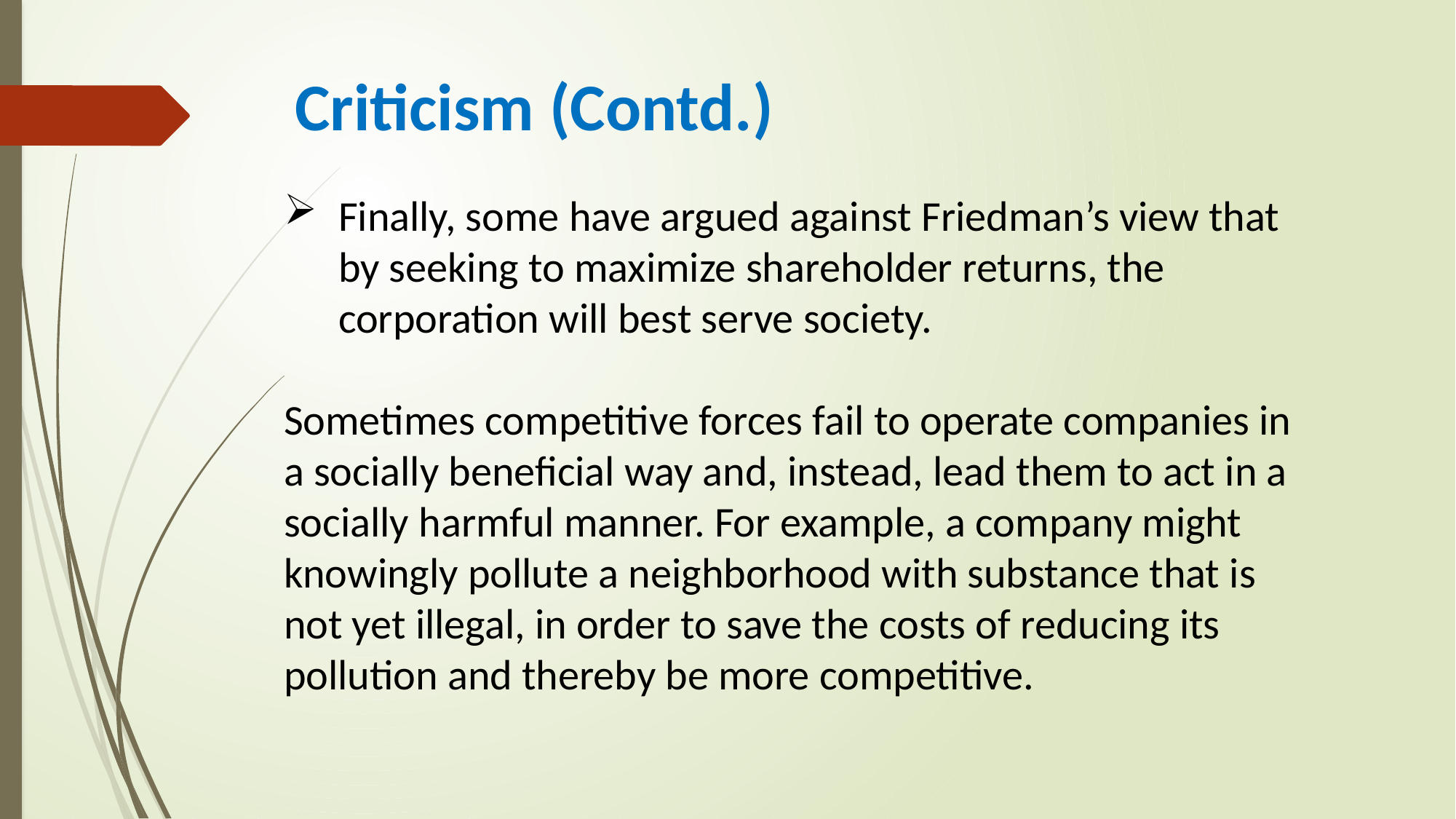

Criticism (Contd.)
Finally, some have argued against Friedman’s view that by seeking to maximize shareholder returns, the corporation will best serve society.

Sometimes competitive forces fail to operate companies in a socially beneficial way and, instead, lead them to act in a socially harmful manner. For example, a company might knowingly pollute a neighborhood with substance that is not yet illegal, in order to save the costs of reducing its pollution and thereby be more competitive.